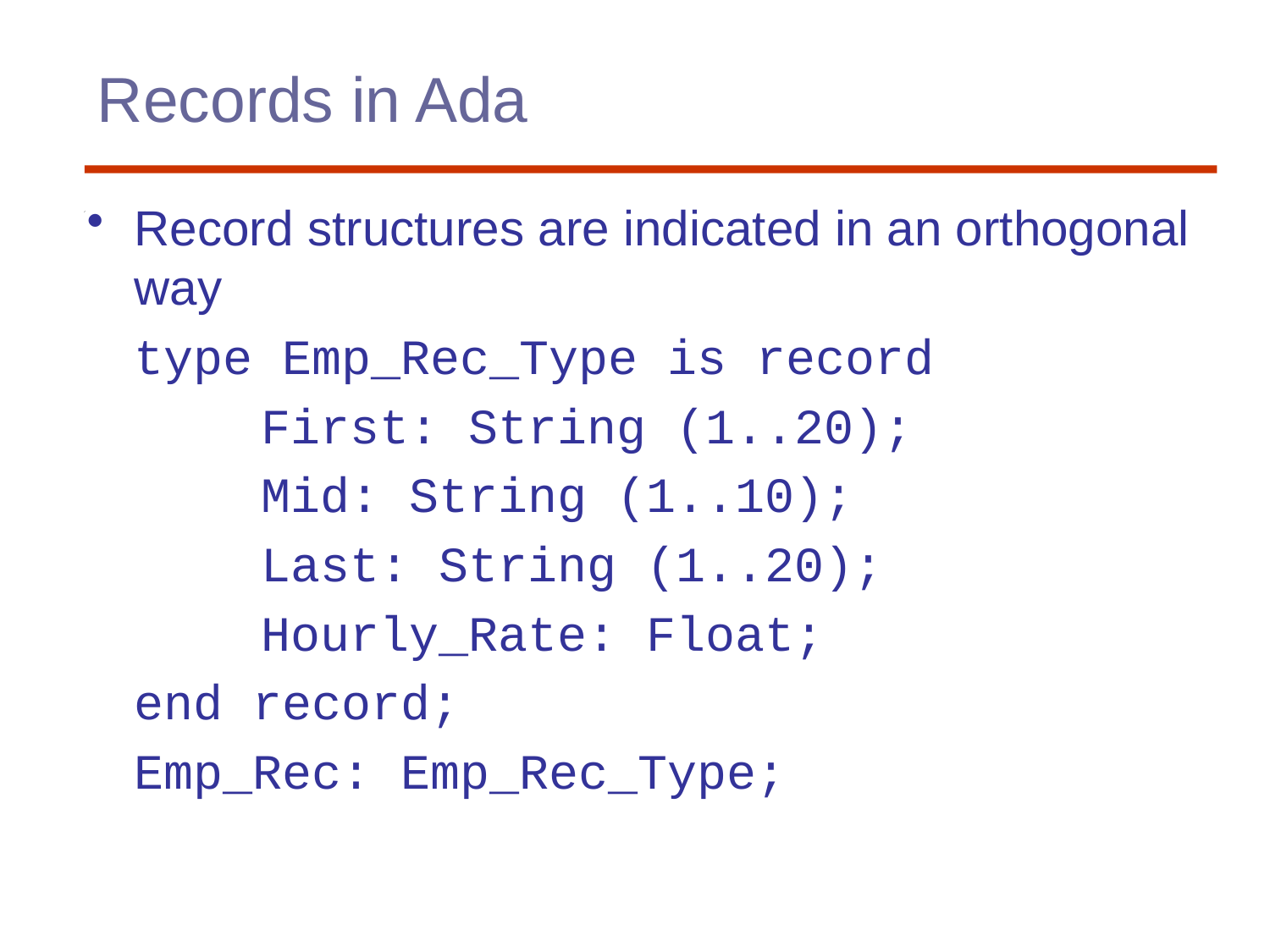

# Records in Ada
Record structures are indicated in an orthogonal way
	type Emp_Rec_Type is record
		First: String (1..20);
		Mid: String (1..10);
		Last: String (1..20);
		Hourly_Rate: Float;
	end record;
	Emp_Rec: Emp_Rec_Type;